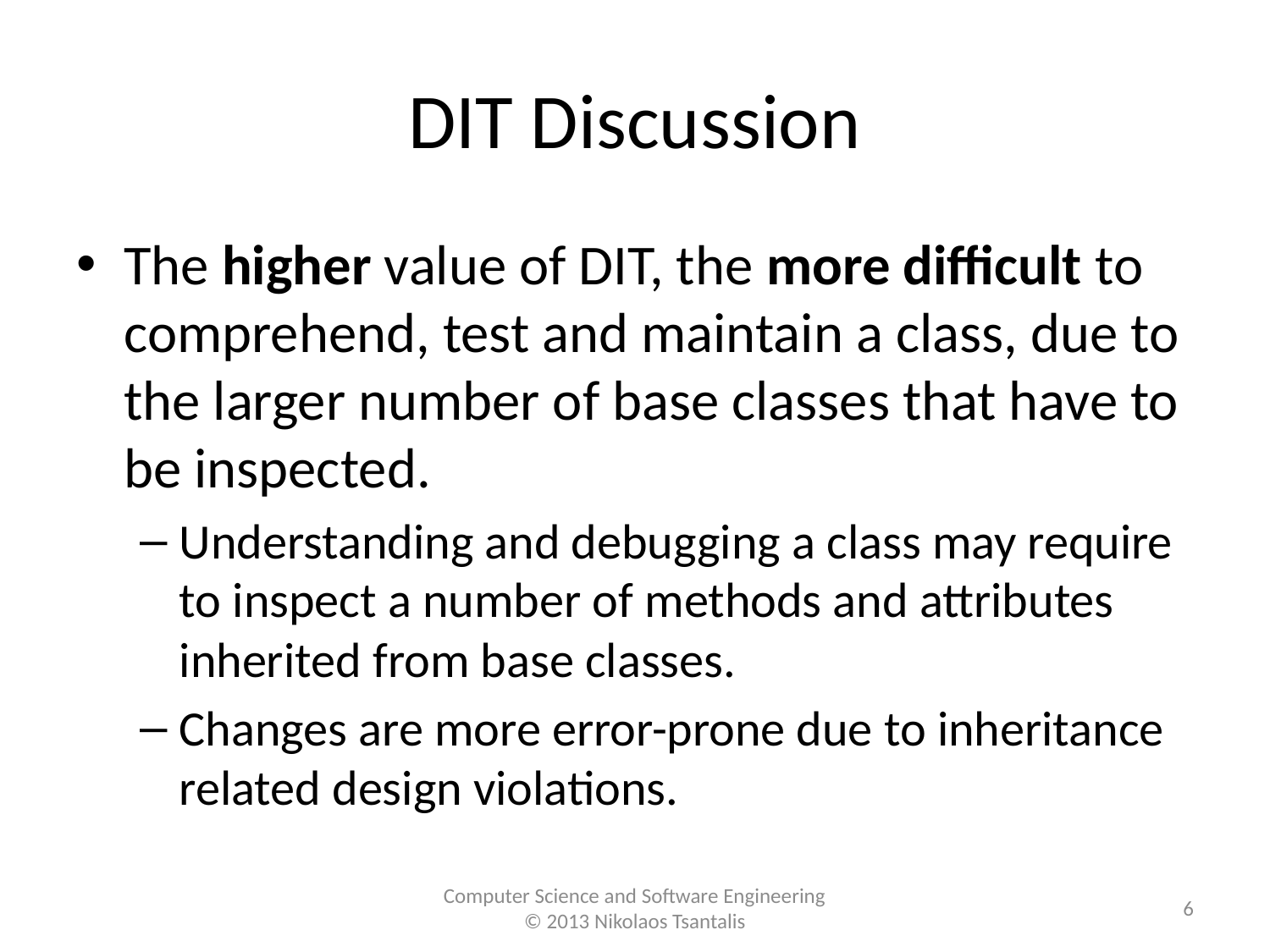

# DIT Discussion
The higher value of DIT, the more difficult to comprehend, test and maintain a class, due to the larger number of base classes that have to be inspected.
Understanding and debugging a class may require to inspect a number of methods and attributes inherited from base classes.
Changes are more error-prone due to inheritance related design violations.
6